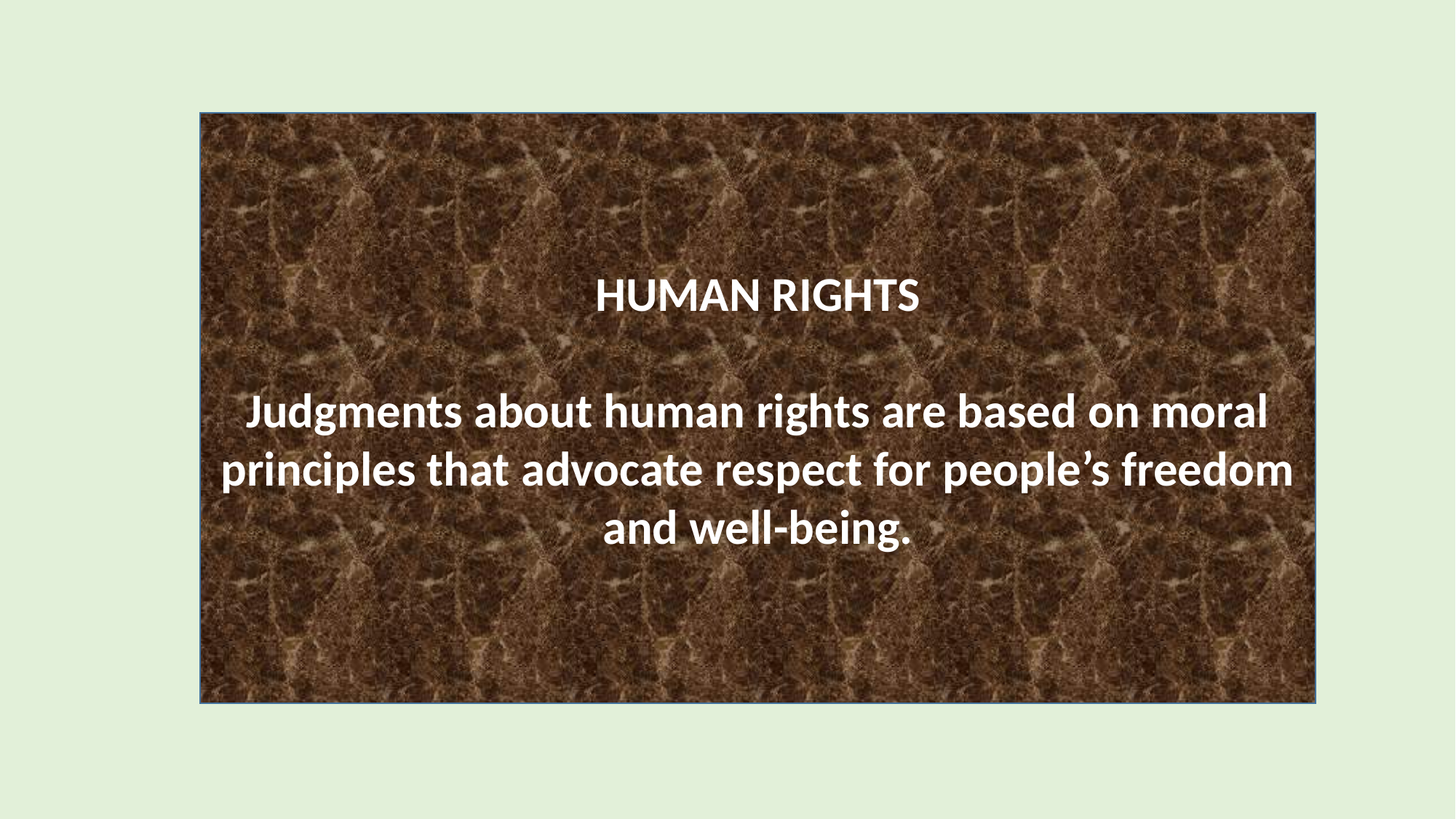

HUMAN RIGHTS

Judgments about human rights are based on moral principles that advocate respect for people’s freedom and well-being.